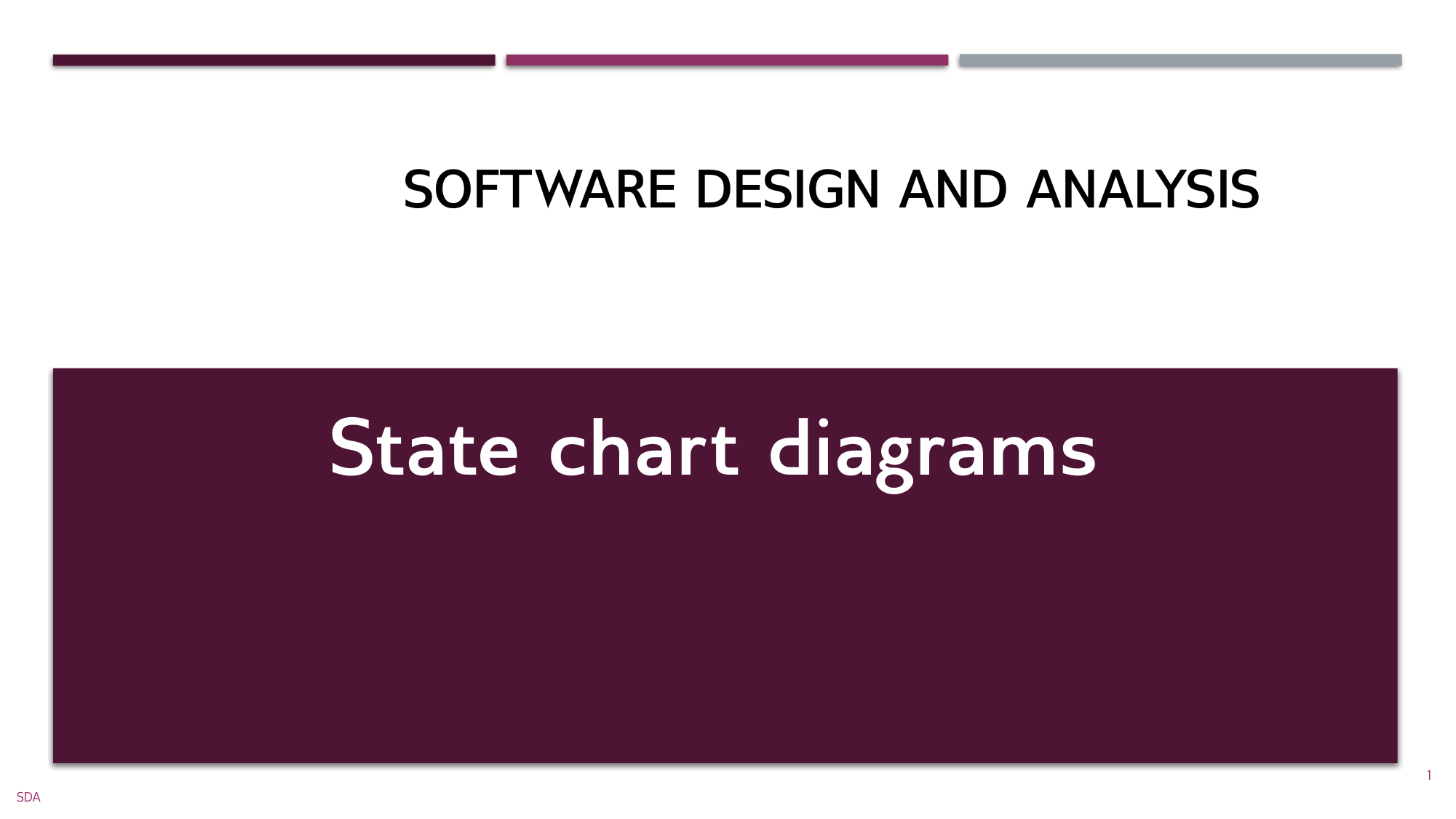

# Software Design and Analysis
State chart diagrams
1
SDA